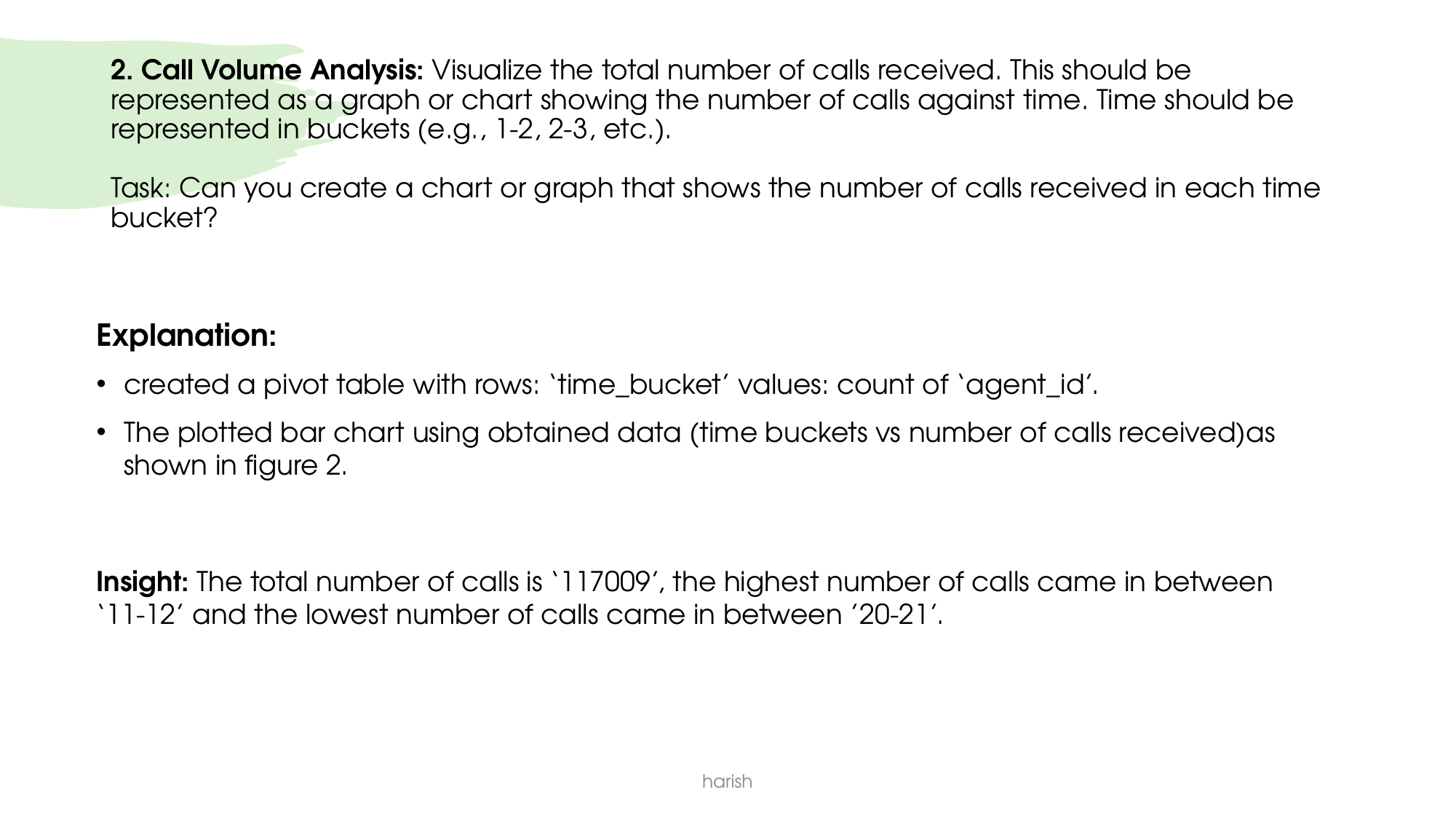

# 2. Call Volume Analysis: Visualize the total number of calls received. This should be represented as a graph or chart showing the number of calls against time. Time should be represented in buckets (e.g., 1-2, 2-3, etc.). Task: Can you create a chart or graph that shows the number of calls received in each time bucket?
Explanation:
created a pivot table with rows: ‘time_bucket’ values: count of ‘agent_id’.
The plotted bar chart using obtained data (time buckets vs number of calls received)as shown in figure 2.
Insight: The total number of calls is ‘117009’, the highest number of calls came in between ‘11-12’ and the lowest number of calls came in between ’20-21’.

harish